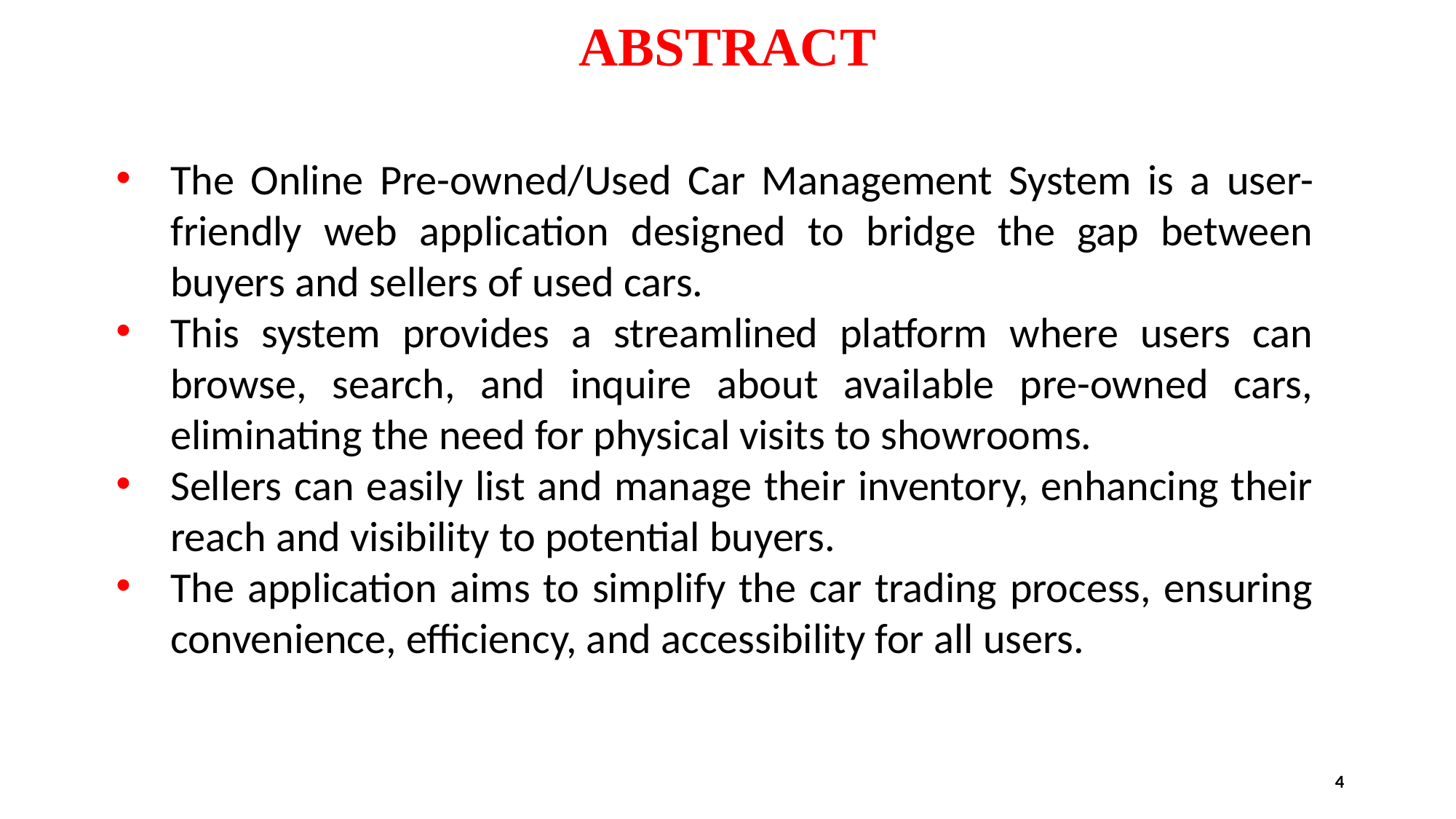

# ABSTRACT
The Online Pre-owned/Used Car Management System is a user-friendly web application designed to bridge the gap between buyers and sellers of used cars.
This system provides a streamlined platform where users can browse, search, and inquire about available pre-owned cars, eliminating the need for physical visits to showrooms.
Sellers can easily list and manage their inventory, enhancing their reach and visibility to potential buyers.
The application aims to simplify the car trading process, ensuring convenience, efficiency, and accessibility for all users.

4